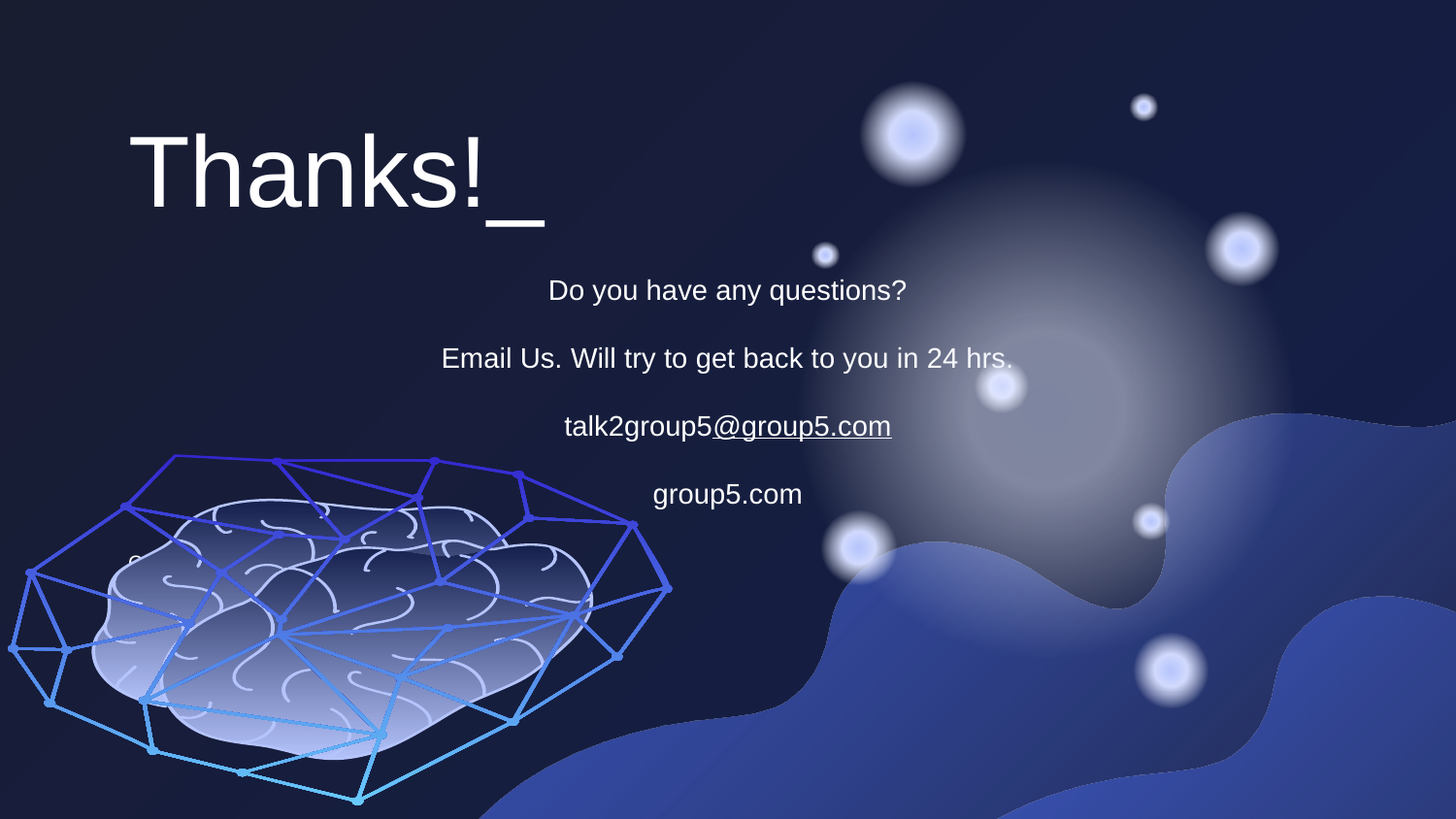

# Thanks!_

Do you have any questions?

Email Us. Will try to get back to you in 24 hrs.

talk2group5@group5.com

group5.com

Please keep this slide for attribution